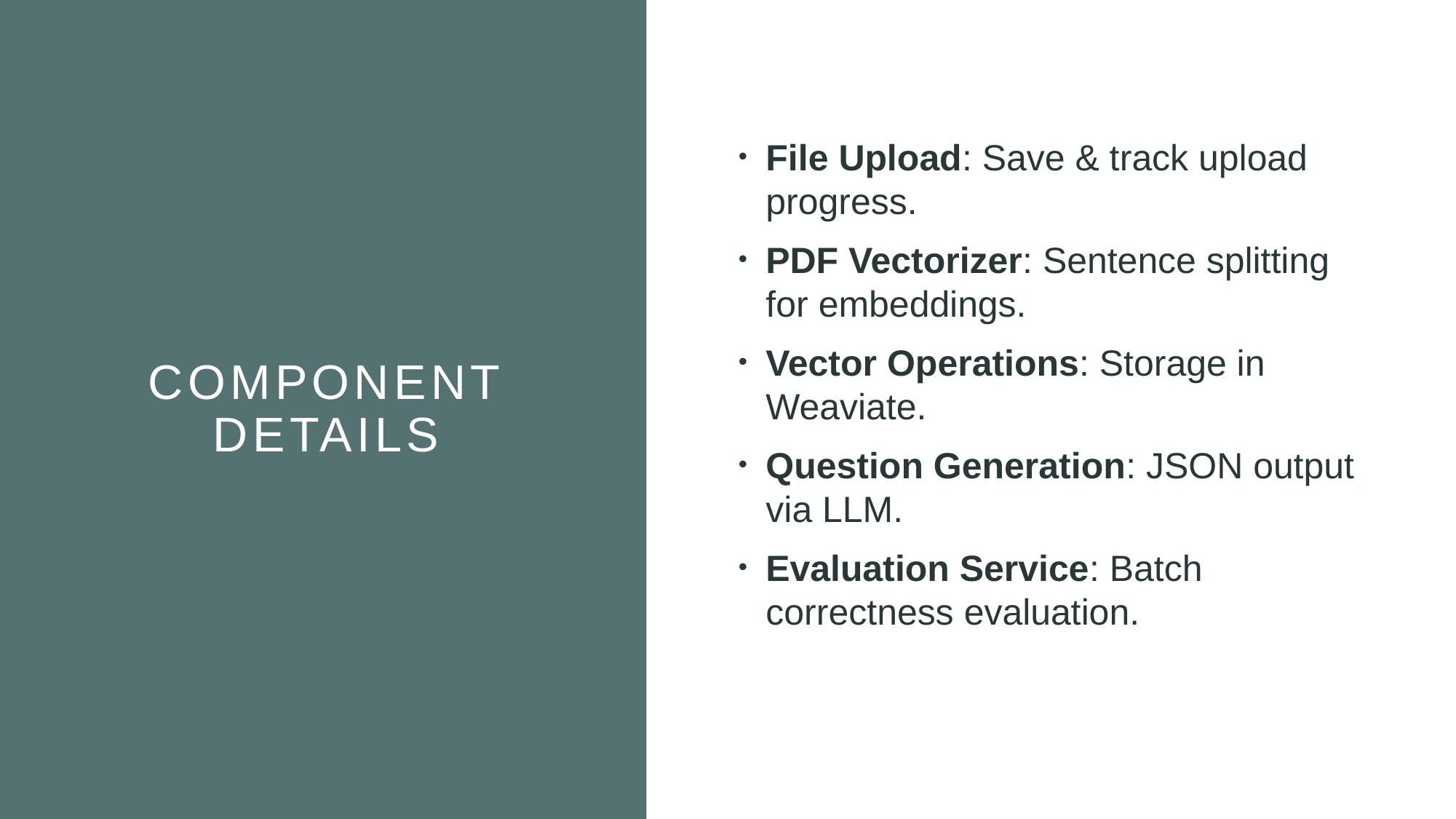

File Upload: Save & track upload progress.
PDF Vectorizer: Sentence splitting for embeddings.
Vector Operations: Storage in Weaviate.
Question Generation: JSON output via LLM.
Evaluation Service: Batch correctness evaluation.

# Component Details